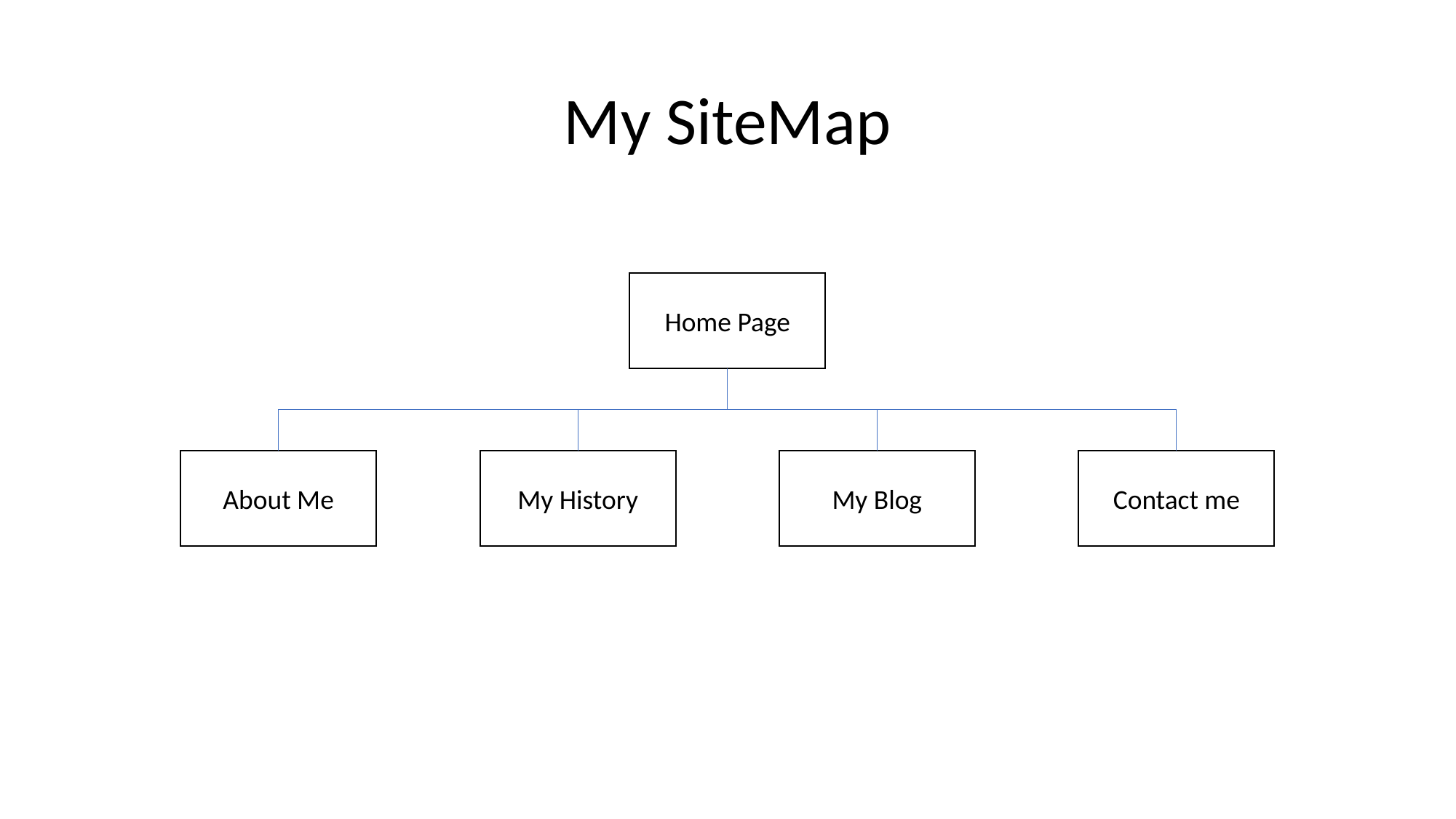

# My SiteMap
Home Page
About Me
My History
My Blog
Contact me